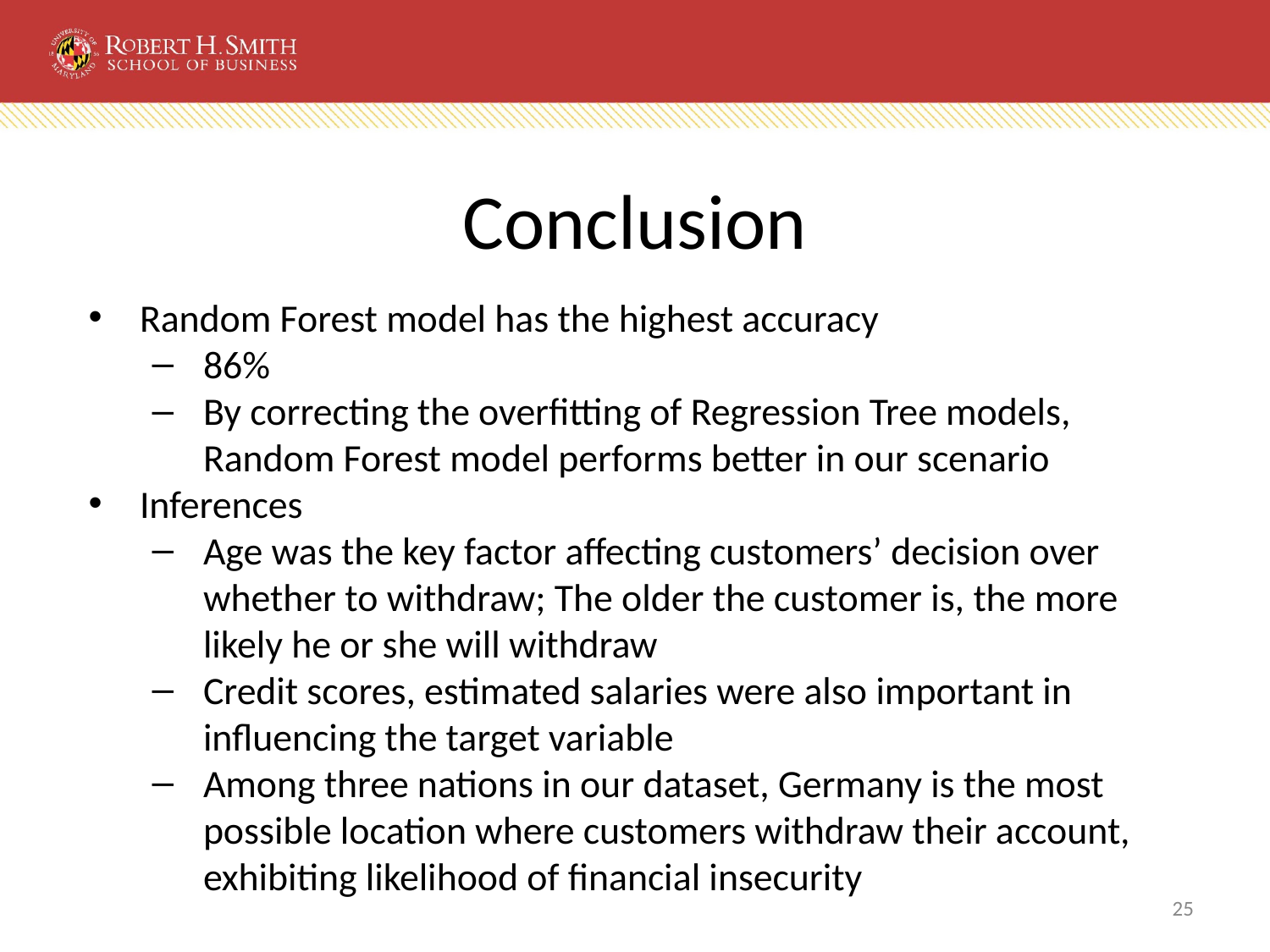

# Conclusion
Random Forest model has the highest accuracy
86%
By correcting the overfitting of Regression Tree models, Random Forest model performs better in our scenario
Inferences
Age was the key factor affecting customers’ decision over whether to withdraw; The older the customer is, the more likely he or she will withdraw
Credit scores, estimated salaries were also important in influencing the target variable
Among three nations in our dataset, Germany is the most possible location where customers withdraw their account, exhibiting likelihood of financial insecurity
25